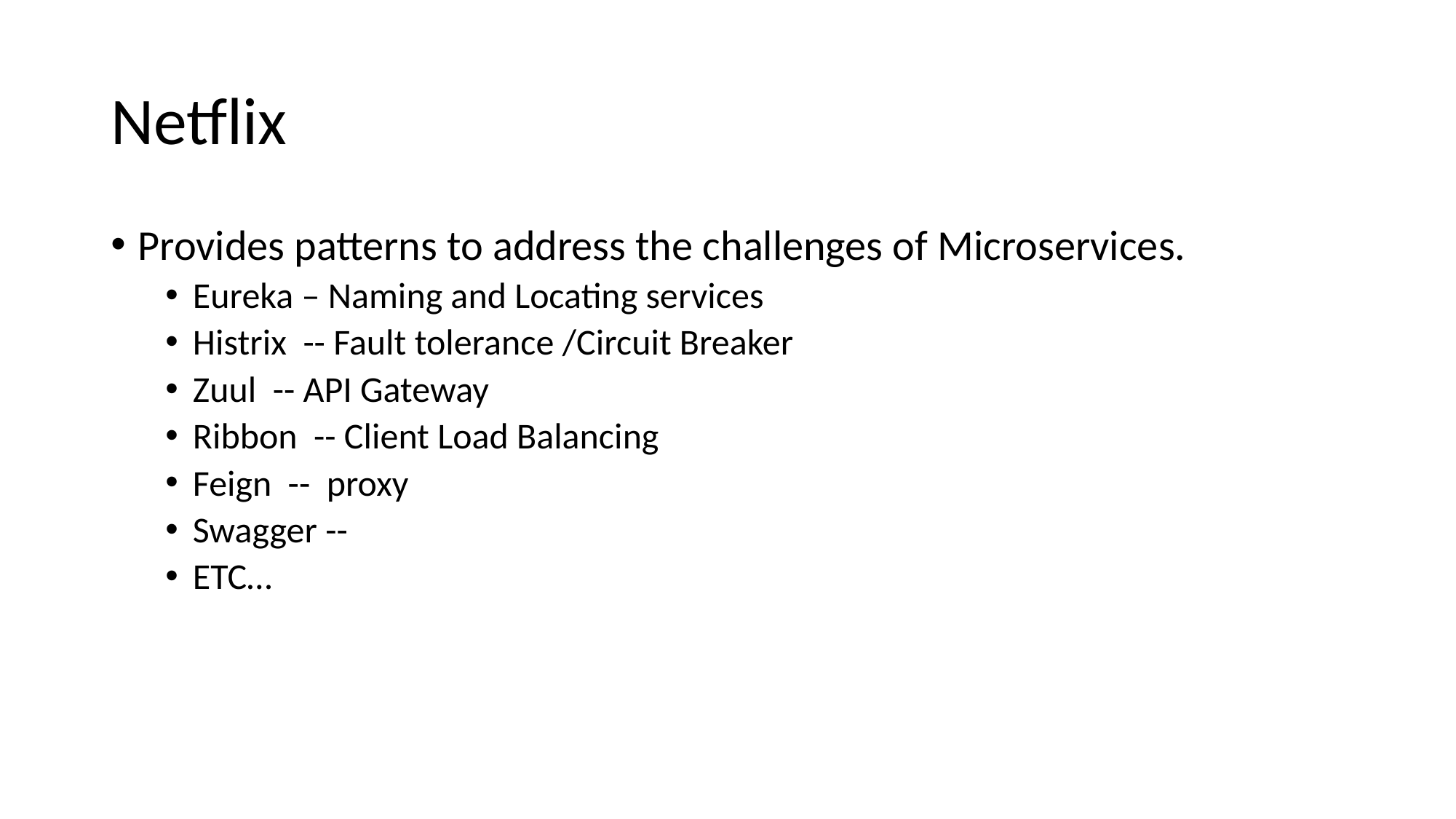

# Netflix
Provides patterns to address the challenges of Microservices.
Eureka – Naming and Locating services
Histrix  -- Fault tolerance /Circuit Breaker
Zuul  -- API Gateway
Ribbon  -- Client Load Balancing
Feign  --  proxy
Swagger --
ETC…